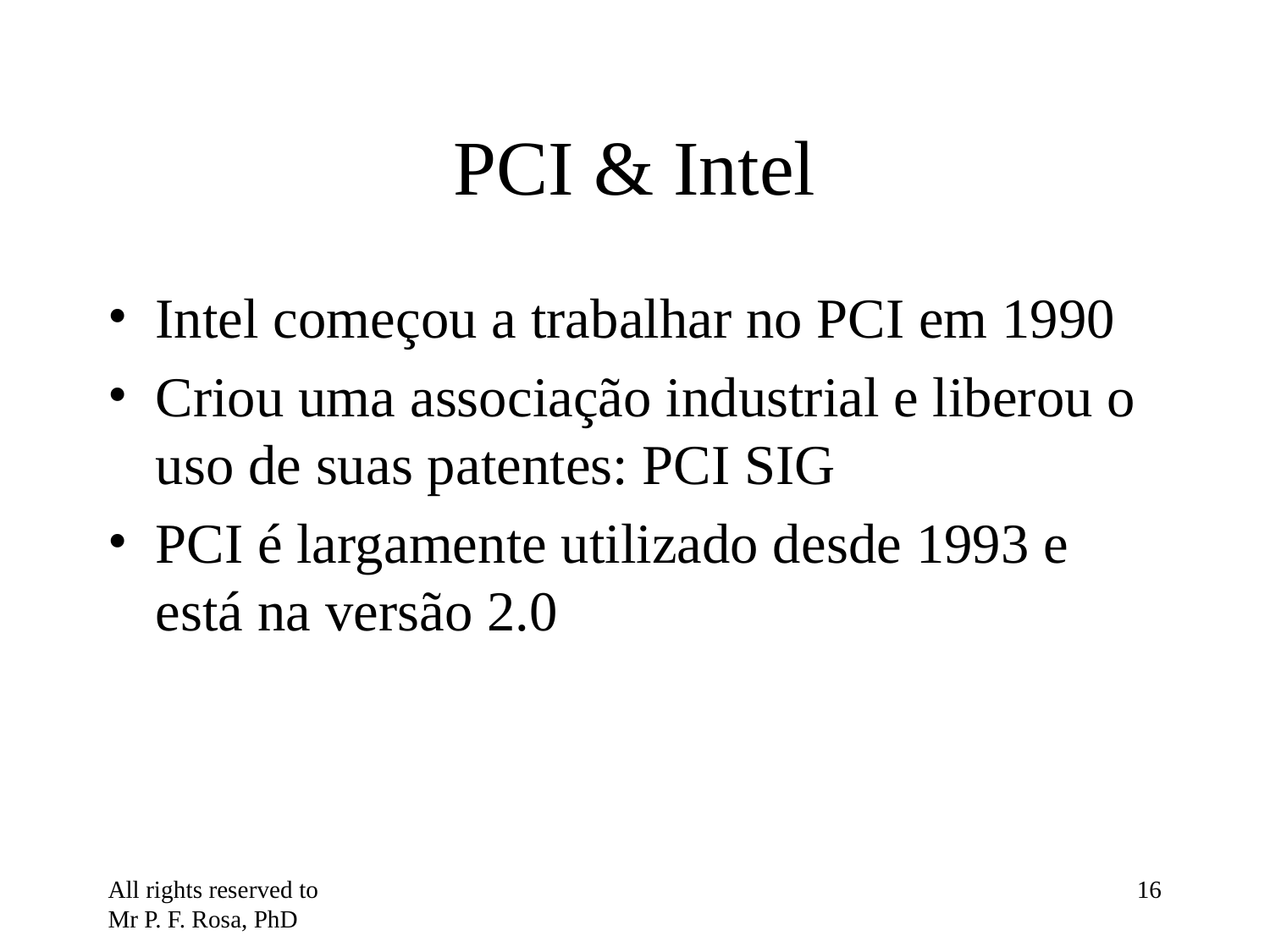

# PCI & Intel
Intel começou a trabalhar no PCI em 1990
Criou uma associação industrial e liberou o uso de suas patentes: PCI SIG
PCI é largamente utilizado desde 1993 e está na versão 2.0
All rights reserved to Mr P. F. Rosa, PhD
16